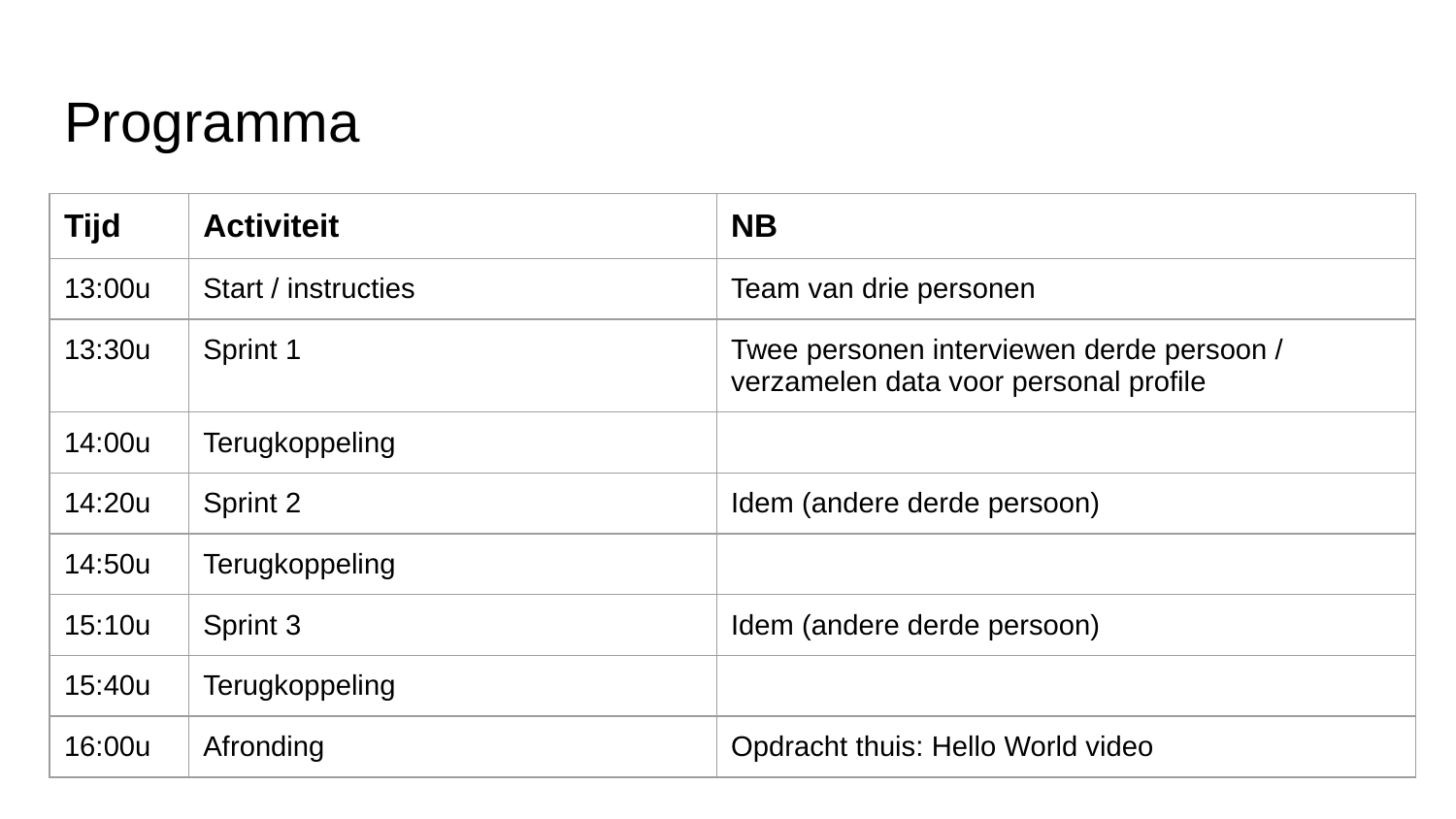

# Programma
| Tijd | Activiteit | NB |
| --- | --- | --- |
| 13:00u | Start / instructies | Team van drie personen |
| 13:30u | Sprint 1 | Twee personen interviewen derde persoon / verzamelen data voor personal profile |
| 14:00u | Terugkoppeling |  |
| 14:20u | Sprint 2 | Idem (andere derde persoon) |
| 14:50u | Terugkoppeling |  |
| 15:10u | Sprint 3 | Idem (andere derde persoon) |
| 15:40u | Terugkoppeling |  |
| 16:00u | Afronding | Opdracht thuis: Hello World video |